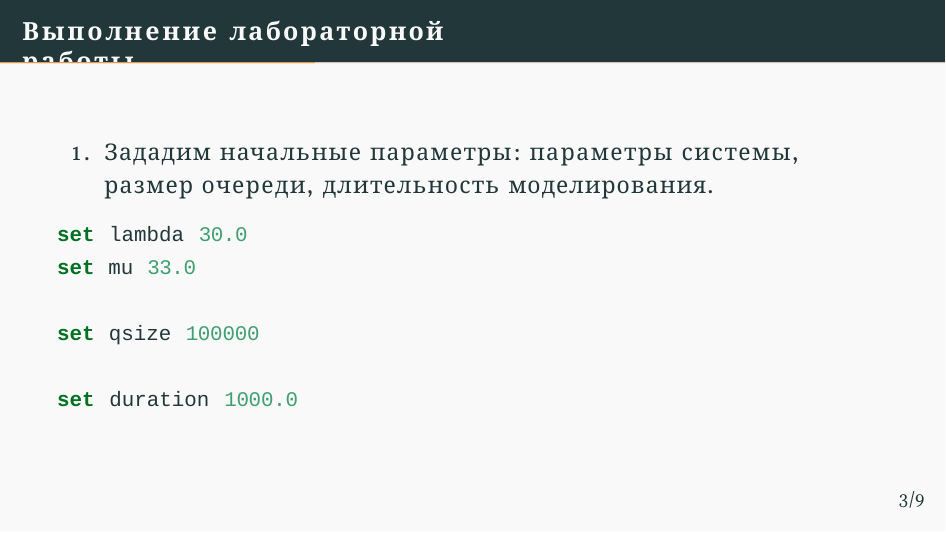

# Выполнение лабораторной работы

1. Зададим начальные параметры: параметры системы, размер очереди, длительность моделирования.
set lambda 30.0
set mu 33.0

set qsize 100000

set duration 1000.0
3/9